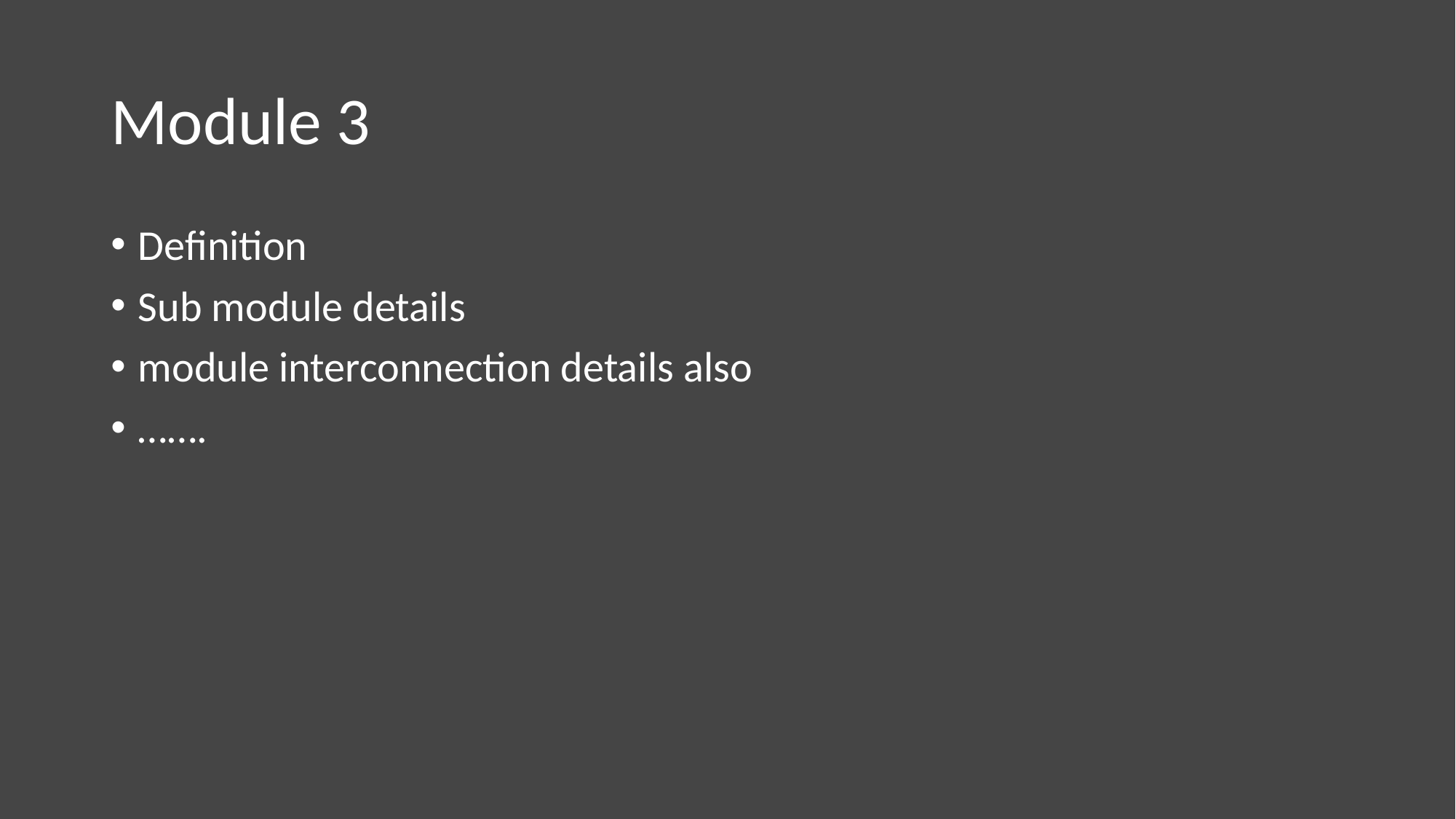

# Module 3
Definition
Sub module details
module interconnection details also
…….